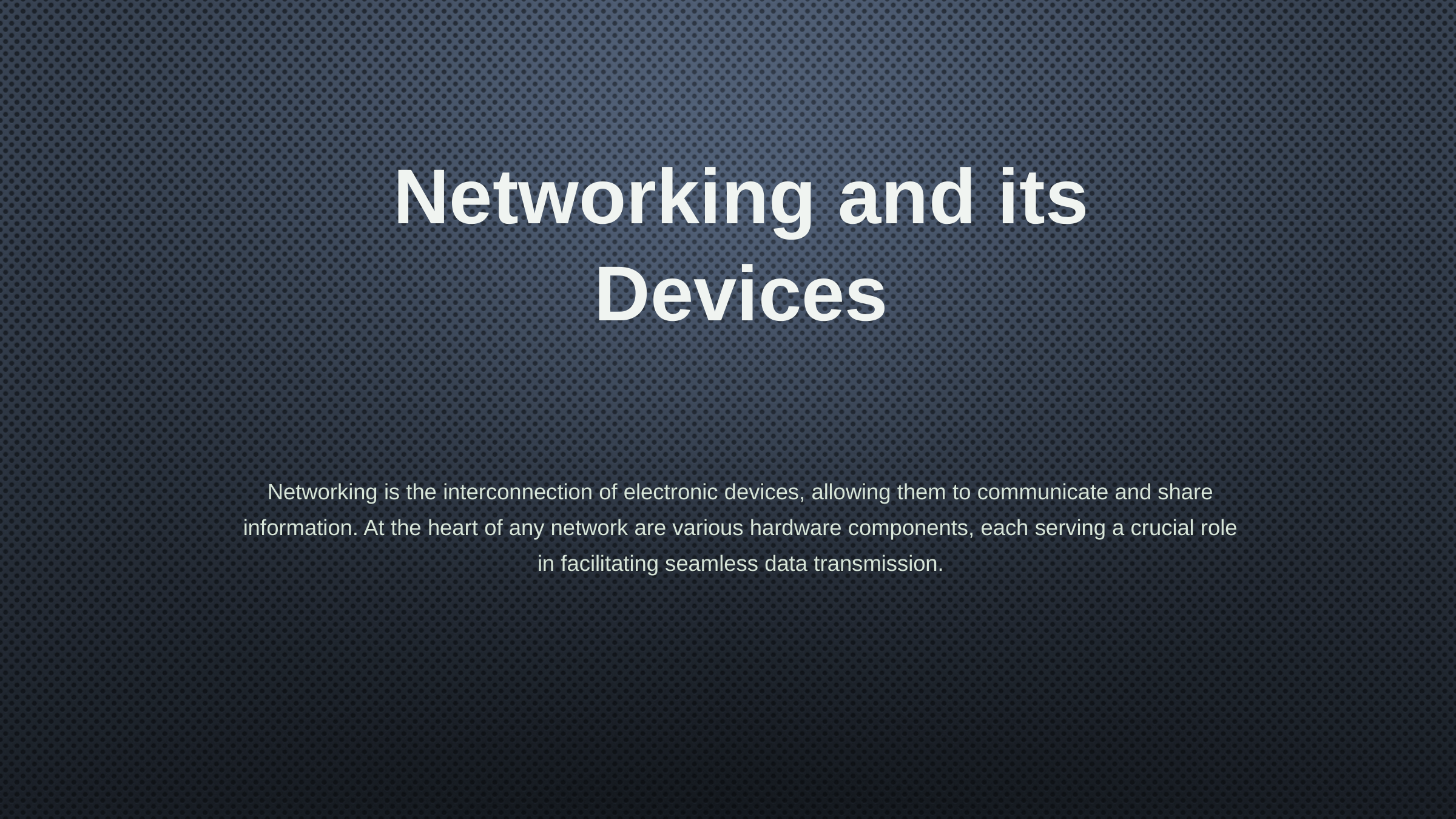

Networking and its Devices
Networking is the interconnection of electronic devices, allowing them to communicate and share information. At the heart of any network are various hardware components, each serving a crucial role in facilitating seamless data transmission.